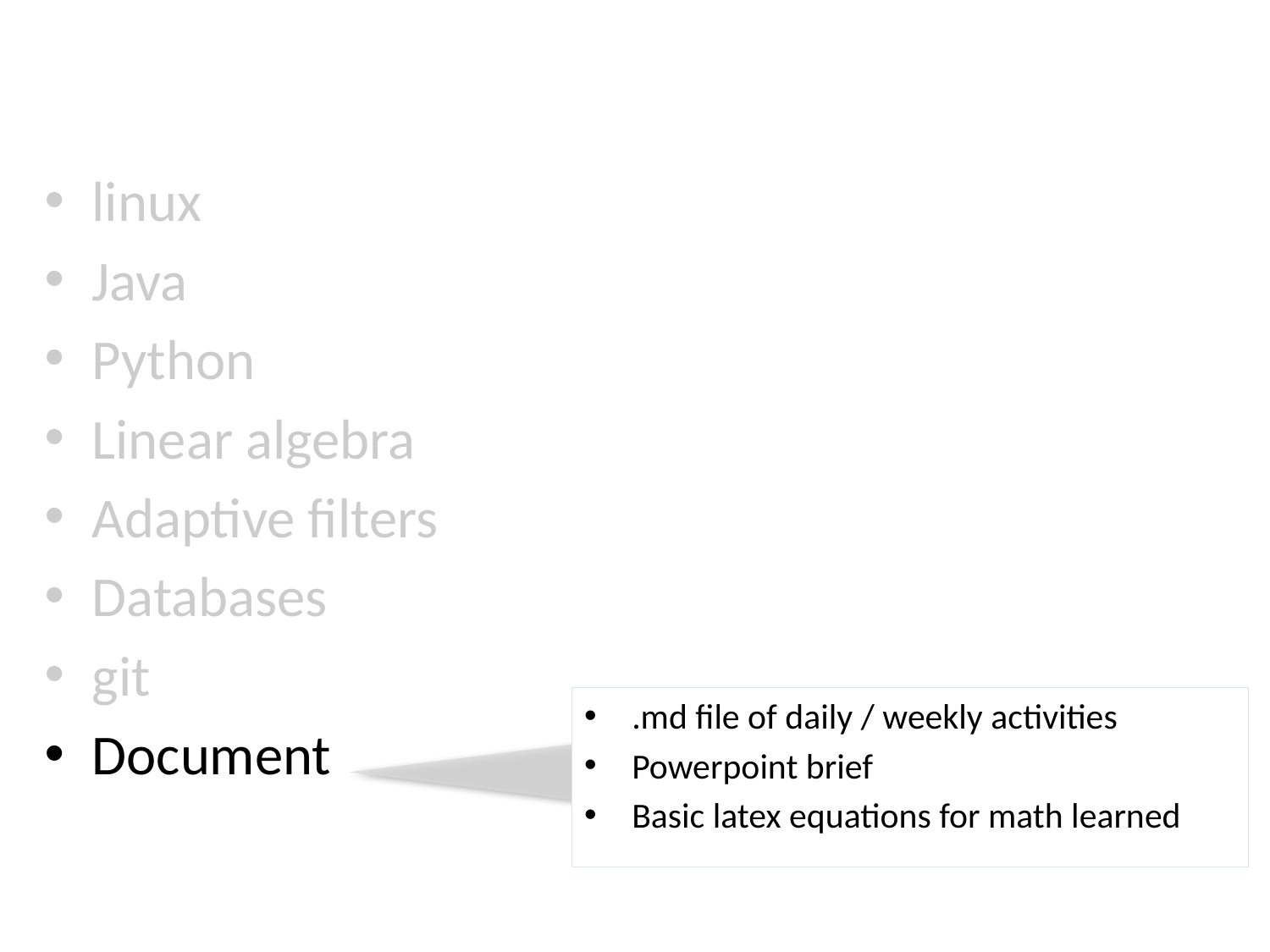

linux
Java
Python
Linear algebra
Adaptive filters
Databases
git
Document

.md file of daily / weekly activities
Powerpoint brief
Basic latex equations for math learned